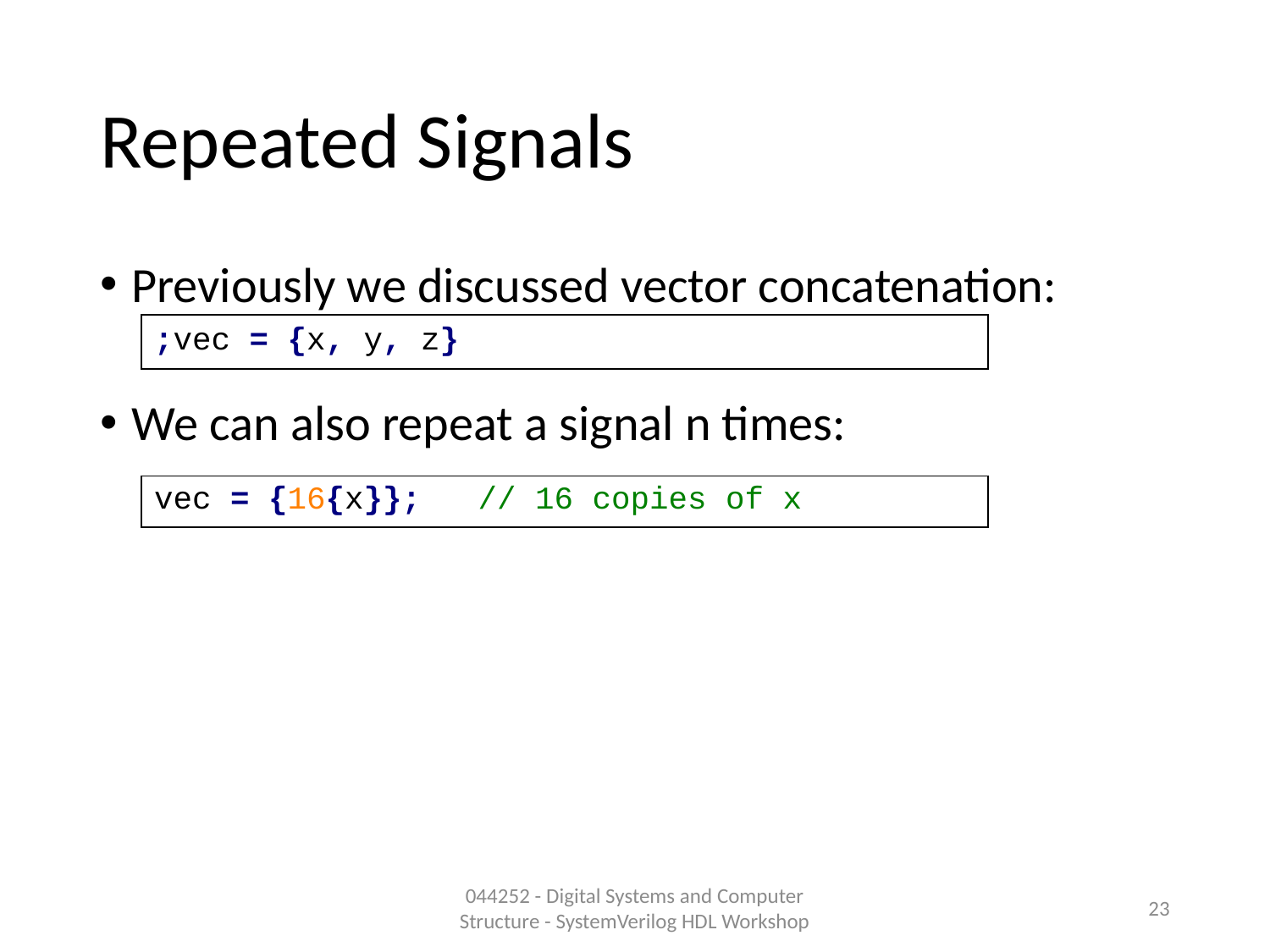

# Repeated Signals
Previously we discussed vector concatenation:

We can also repeat a signal n times:

| vec = {x, y, z}; |
| --- |
| vec = {16{x}}; // 16 copies of x |
| --- |
044252 - Digital Systems and Computer Structure - SystemVerilog HDL Workshop
23